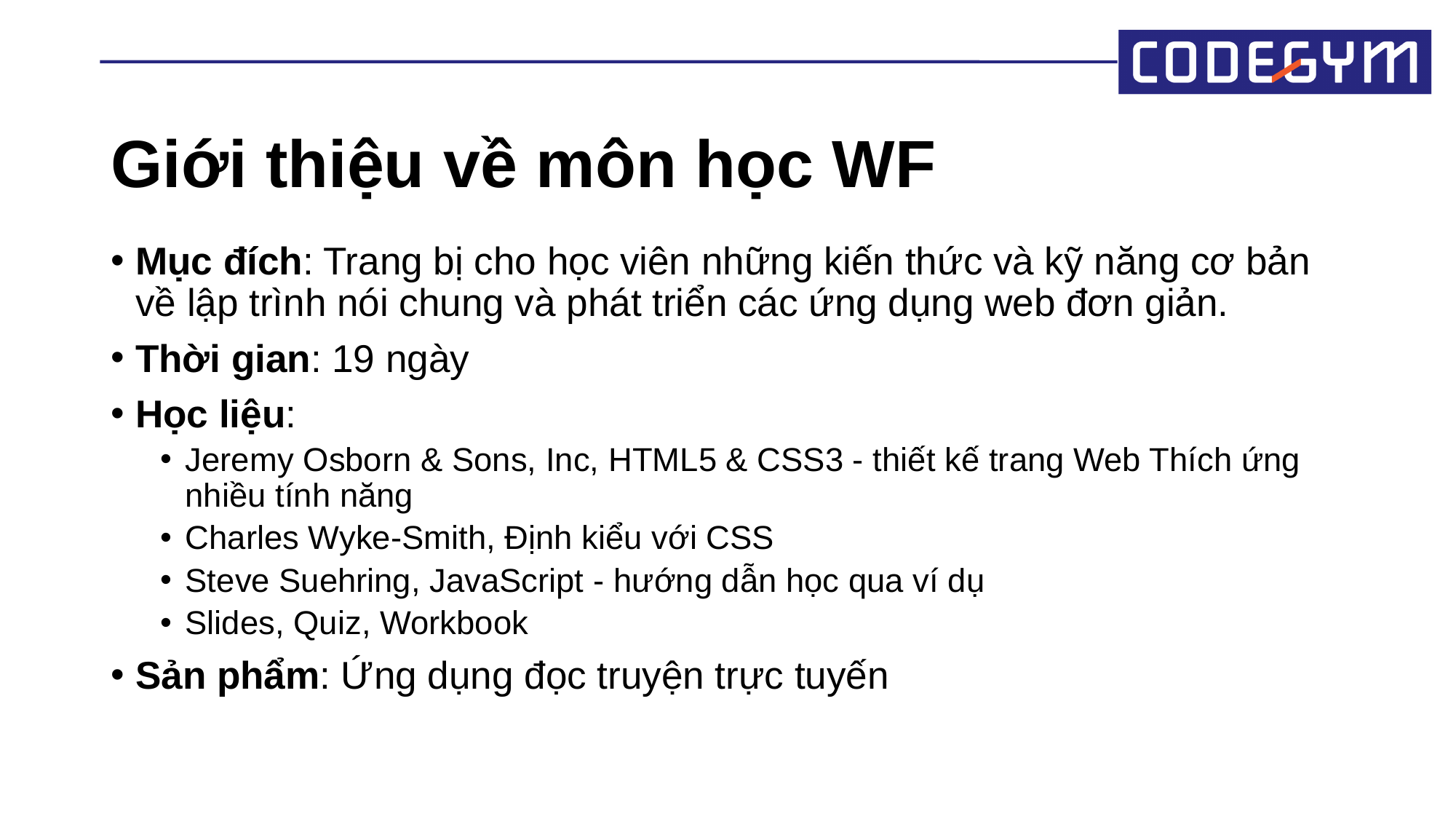

# Giới thiệu về môn học WF
Mục đích: Trang bị cho học viên những kiến thức và kỹ năng cơ bản về lập trình nói chung và phát triển các ứng dụng web đơn giản.
Thời gian: 19 ngày
Học liệu:
Jeremy Osborn & Sons, Inc, HTML5 & CSS3 - thiết kế trang Web Thích ứng nhiều tính năng
Charles Wyke-Smith, Định kiểu với CSS
Steve Suehring, JavaScript - hướng dẫn học qua ví dụ
Slides, Quiz, Workbook
Sản phẩm: Ứng dụng đọc truyện trực tuyến